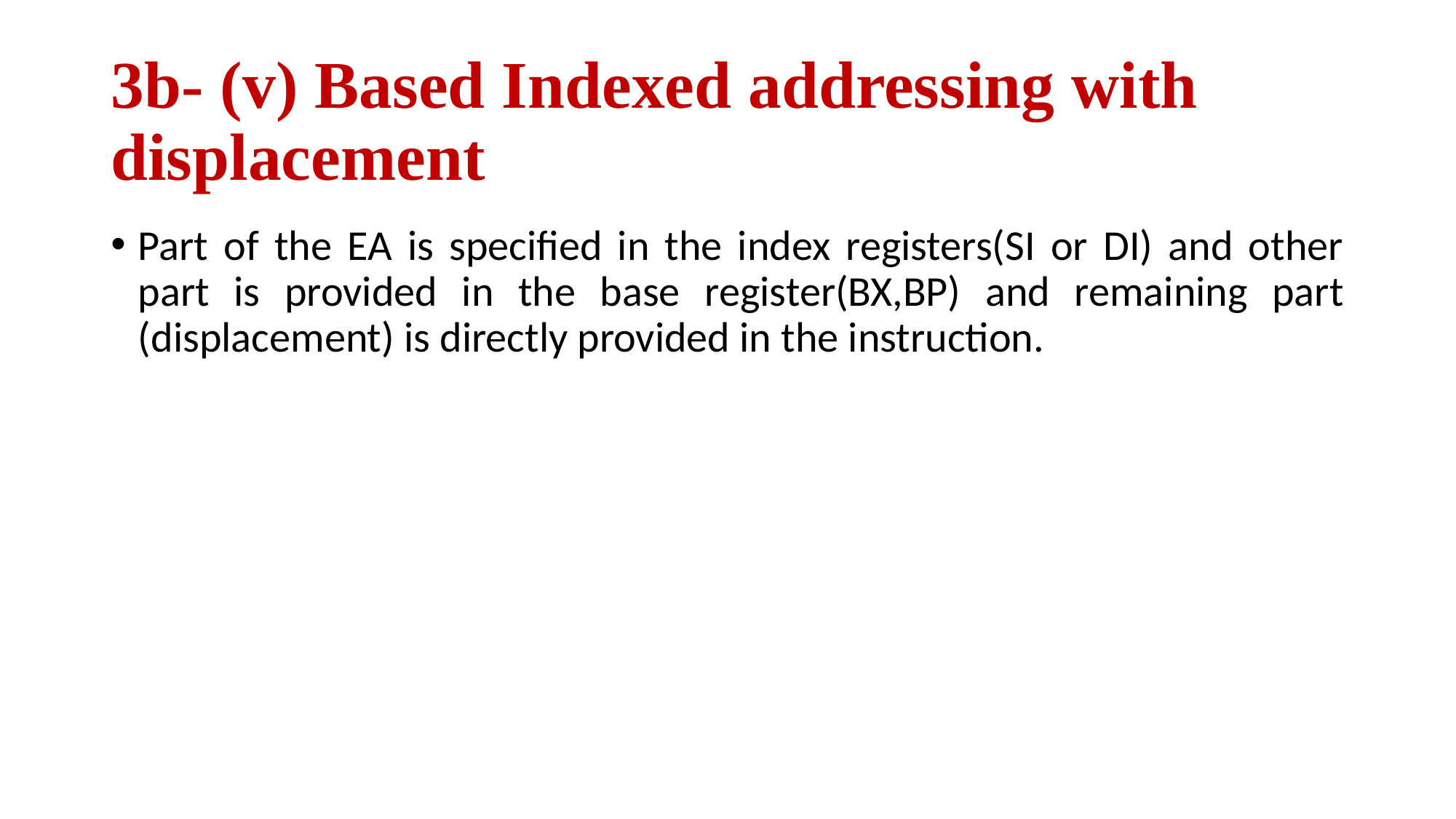

# 3b- (v) Based Indexed addressing with displacement
Part of the EA is specified in the index registers(SI or DI) and other part is provided in the base register(BX,BP) and remaining part (displacement) is directly provided in the instruction.